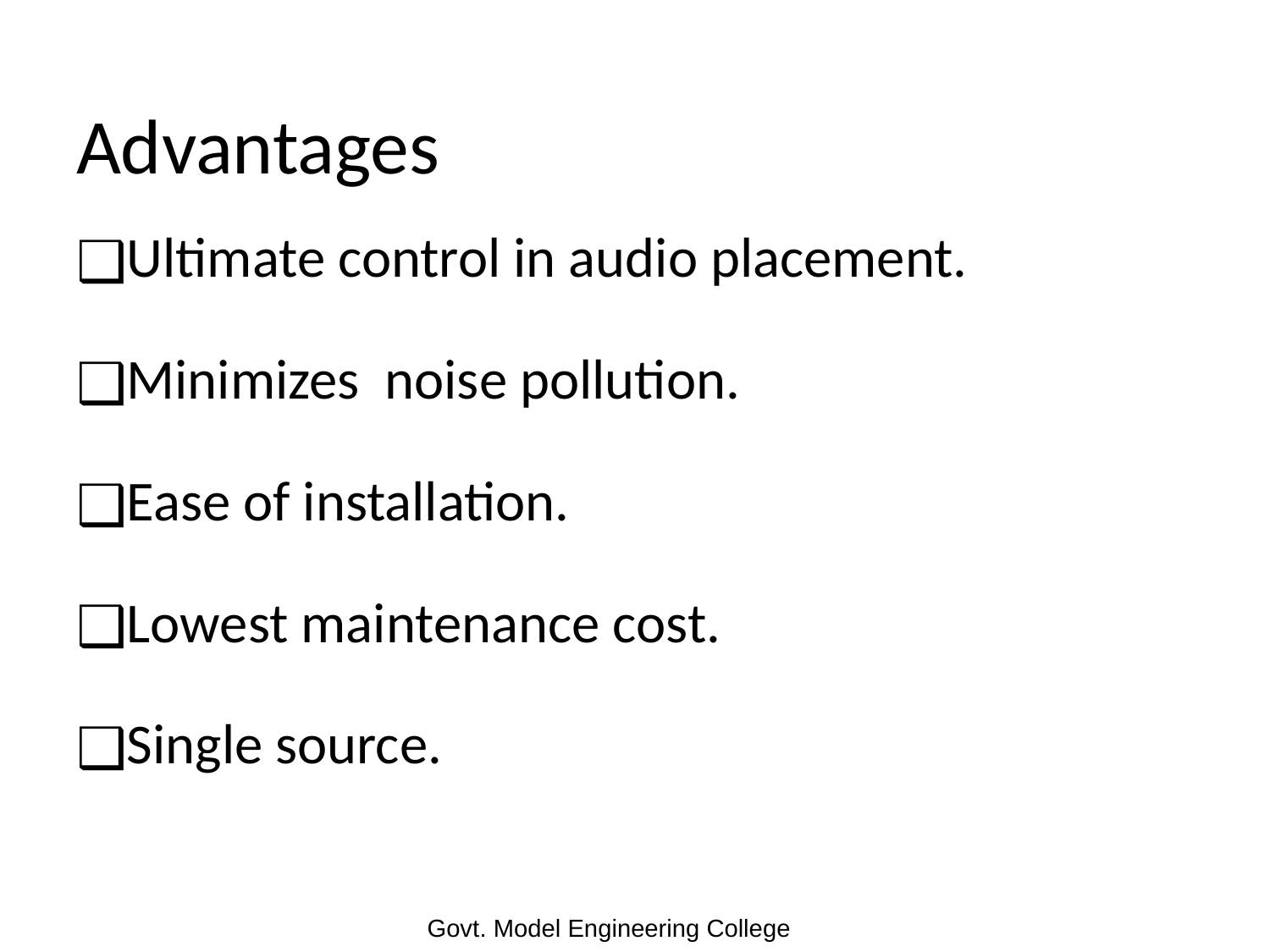

# Advantages
Ultimate control in audio placement.

Minimizes  noise pollution.

Ease of installation.

Lowest maintenance cost.

Single source.

14
Govt. Model Engineering College